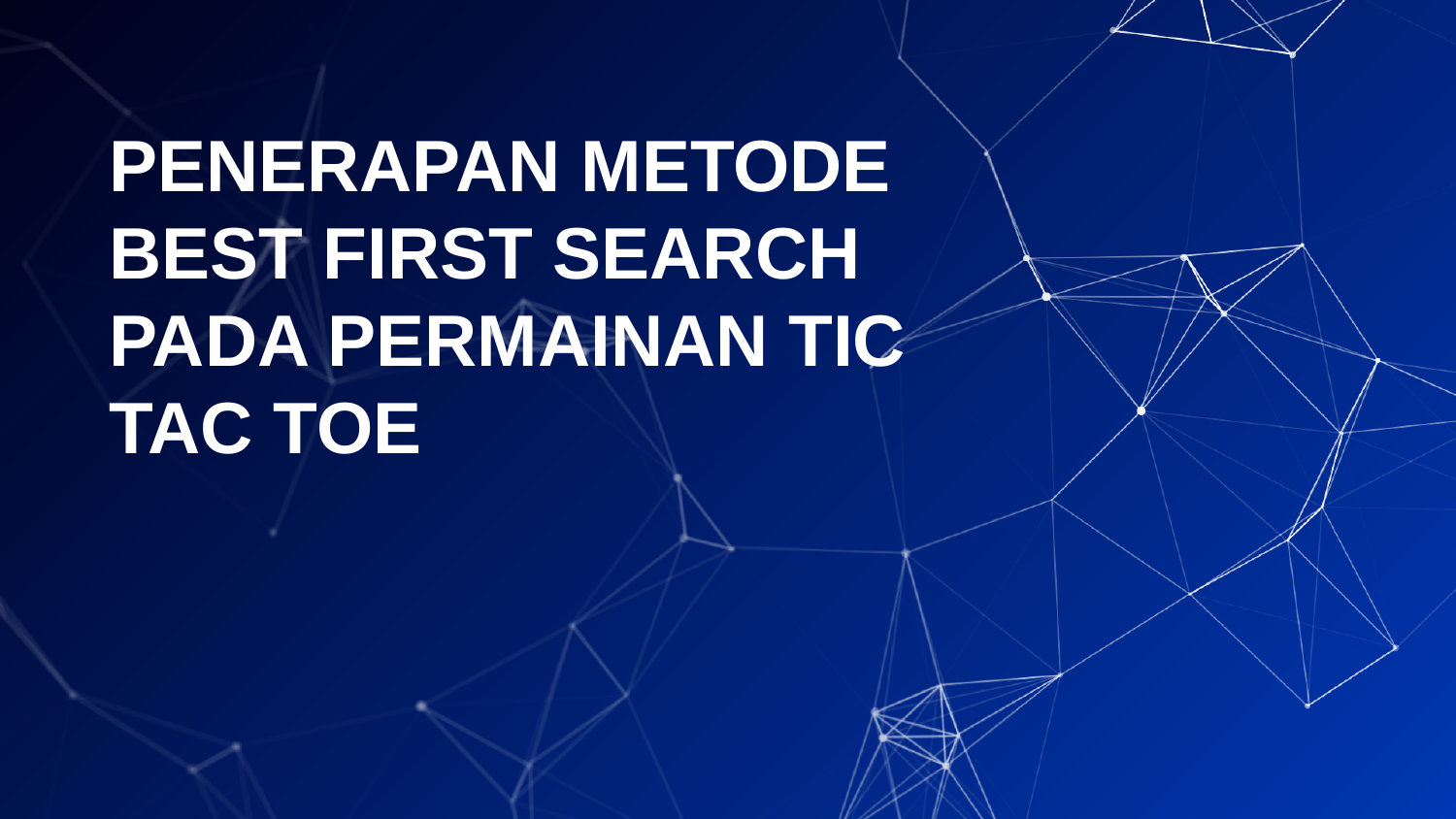

# PENERAPAN METODE BEST FIRST SEARCH PADA PERMAINAN TIC TAC TOE